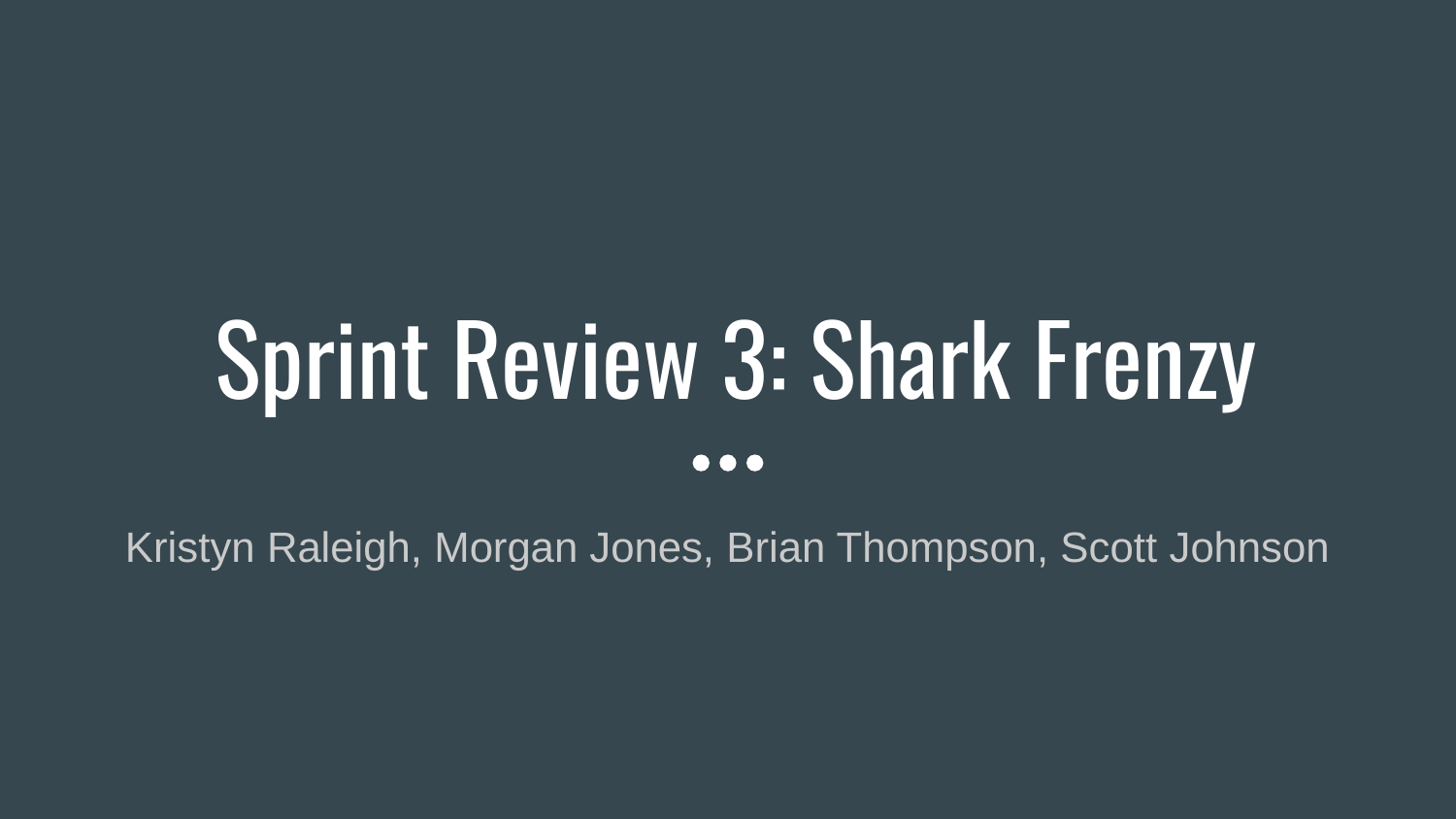

# Sprint Review 3: Shark Frenzy
Kristyn Raleigh, Morgan Jones, Brian Thompson, Scott Johnson